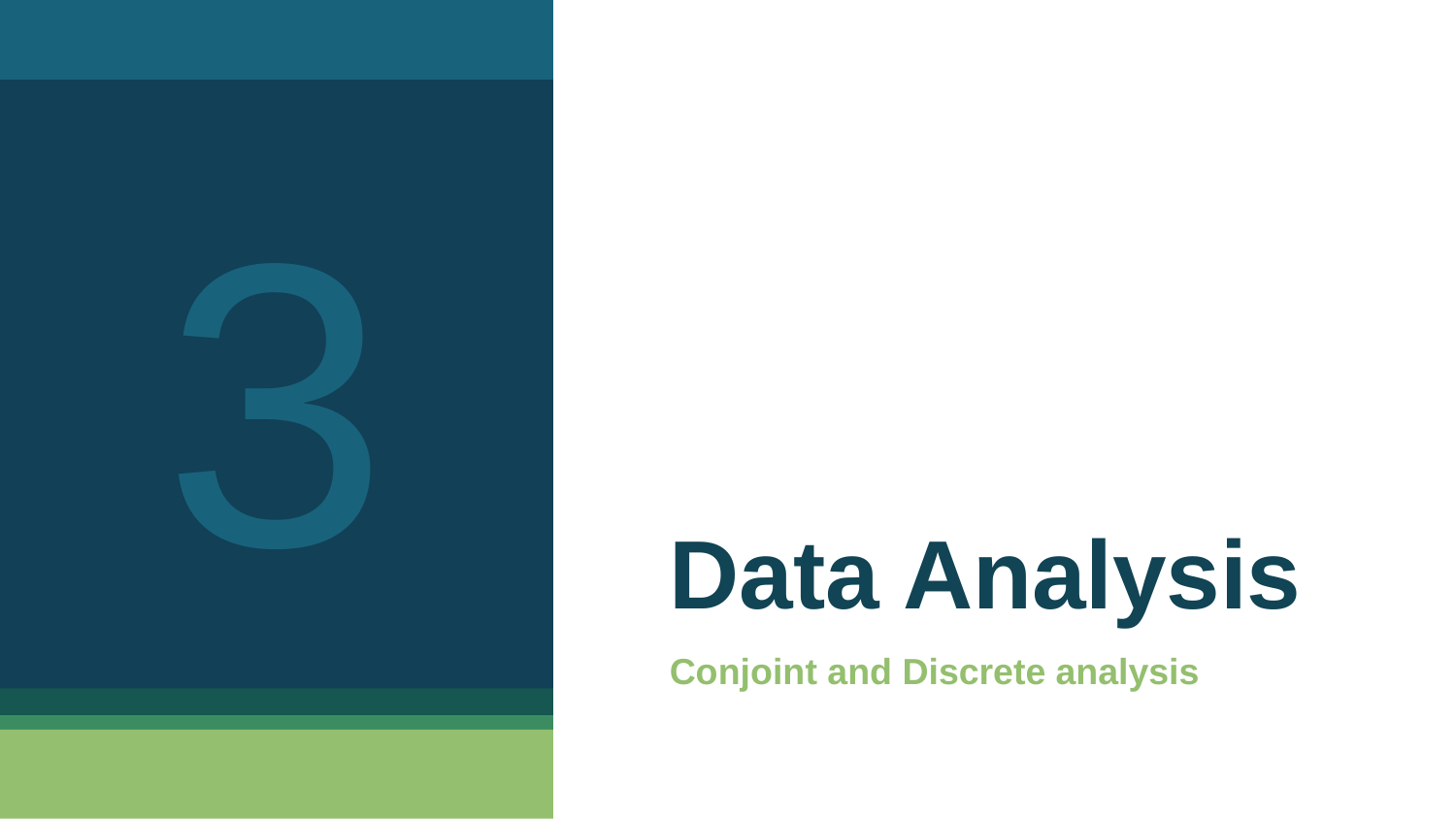

3
# Data Analysis
Conjoint and Discrete analysis